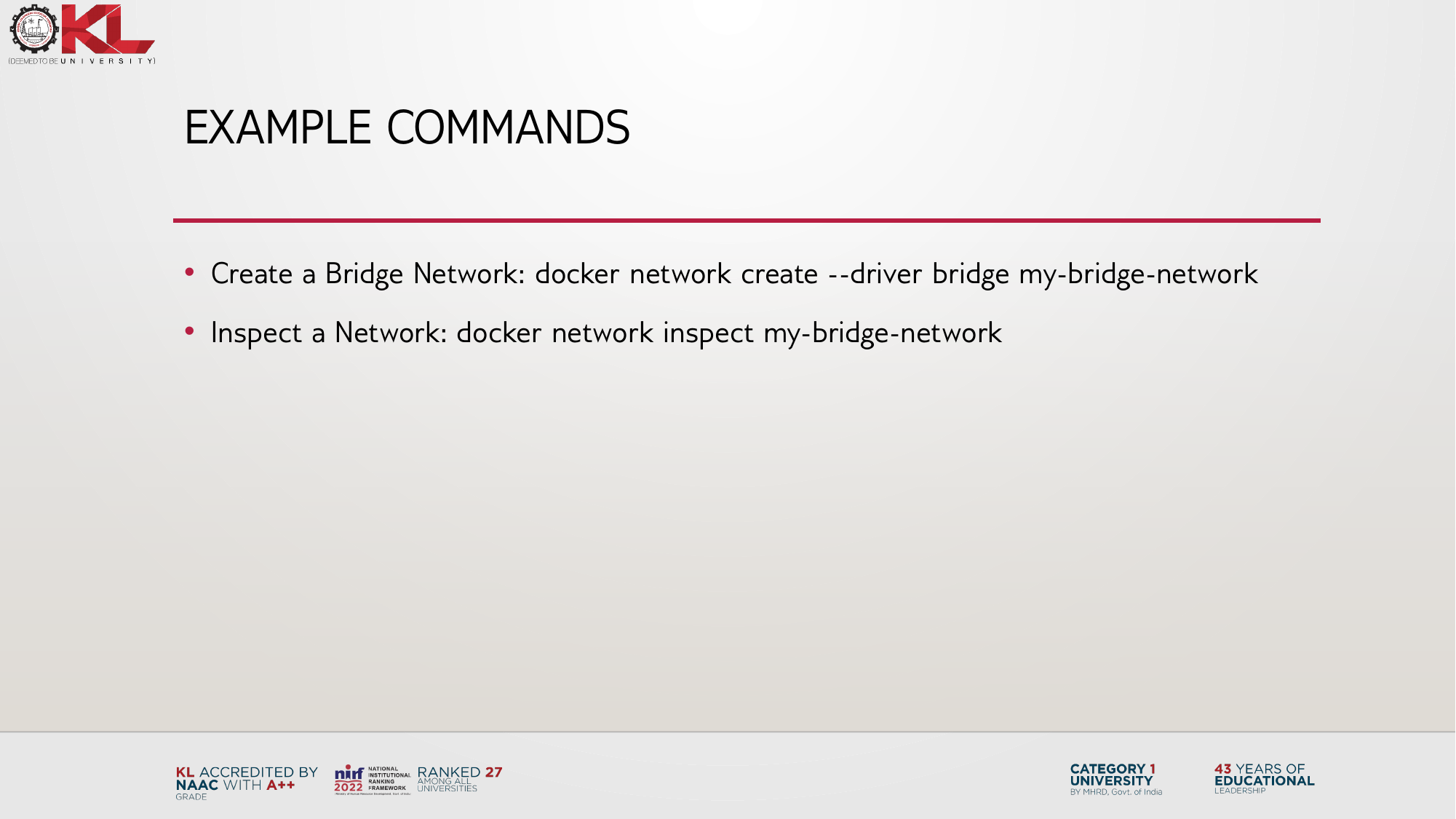

# Example Commands
Create a Bridge Network: docker network create --driver bridge my-bridge-network
Inspect a Network: docker network inspect my-bridge-network